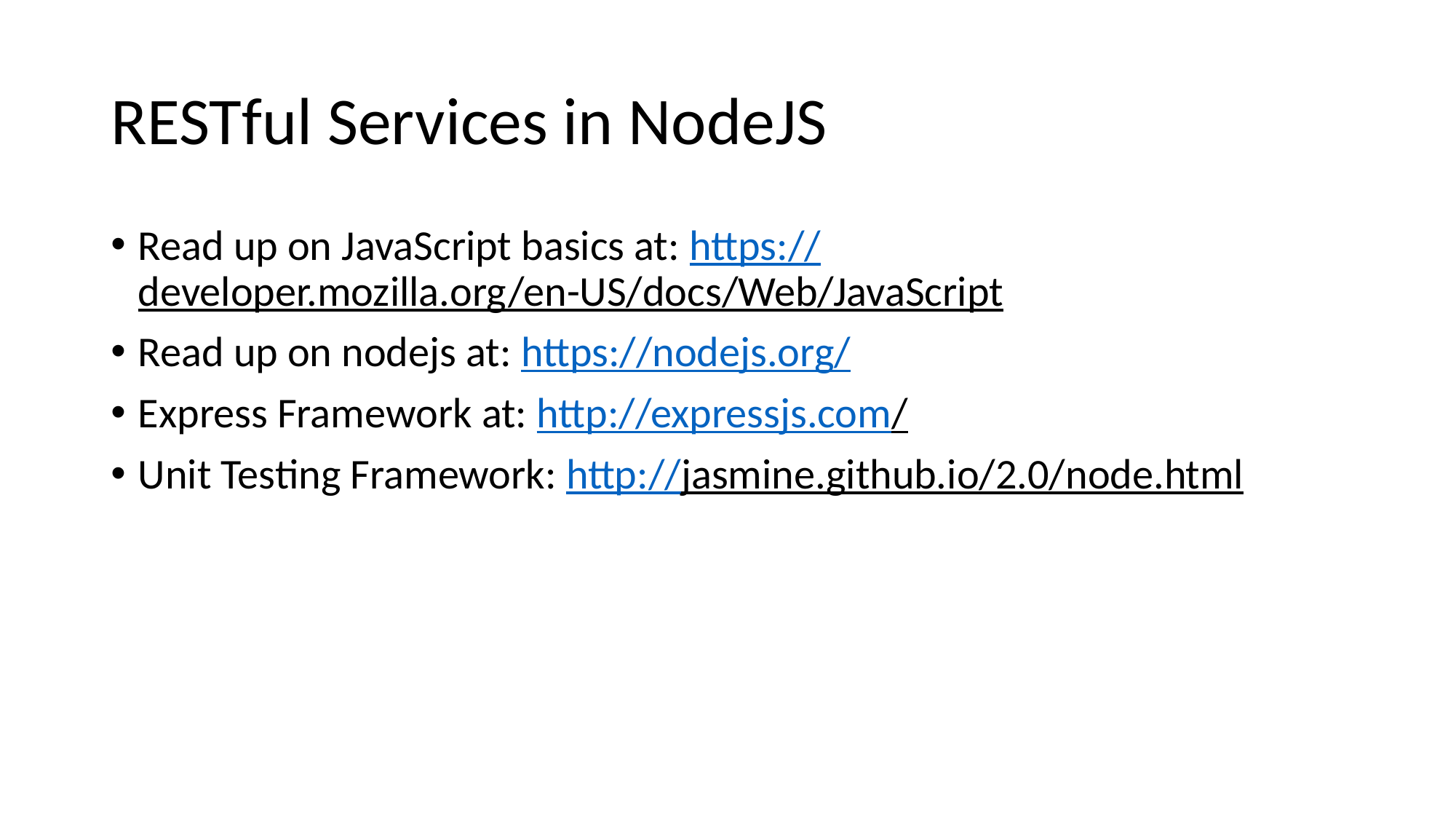

# RESTful Services in NodeJS
Read up on JavaScript basics at: https://developer.mozilla.org/en-US/docs/Web/JavaScript
Read up on nodejs at: https://nodejs.org/
Express Framework at: http://expressjs.com/
Unit Testing Framework: http://jasmine.github.io/2.0/node.html